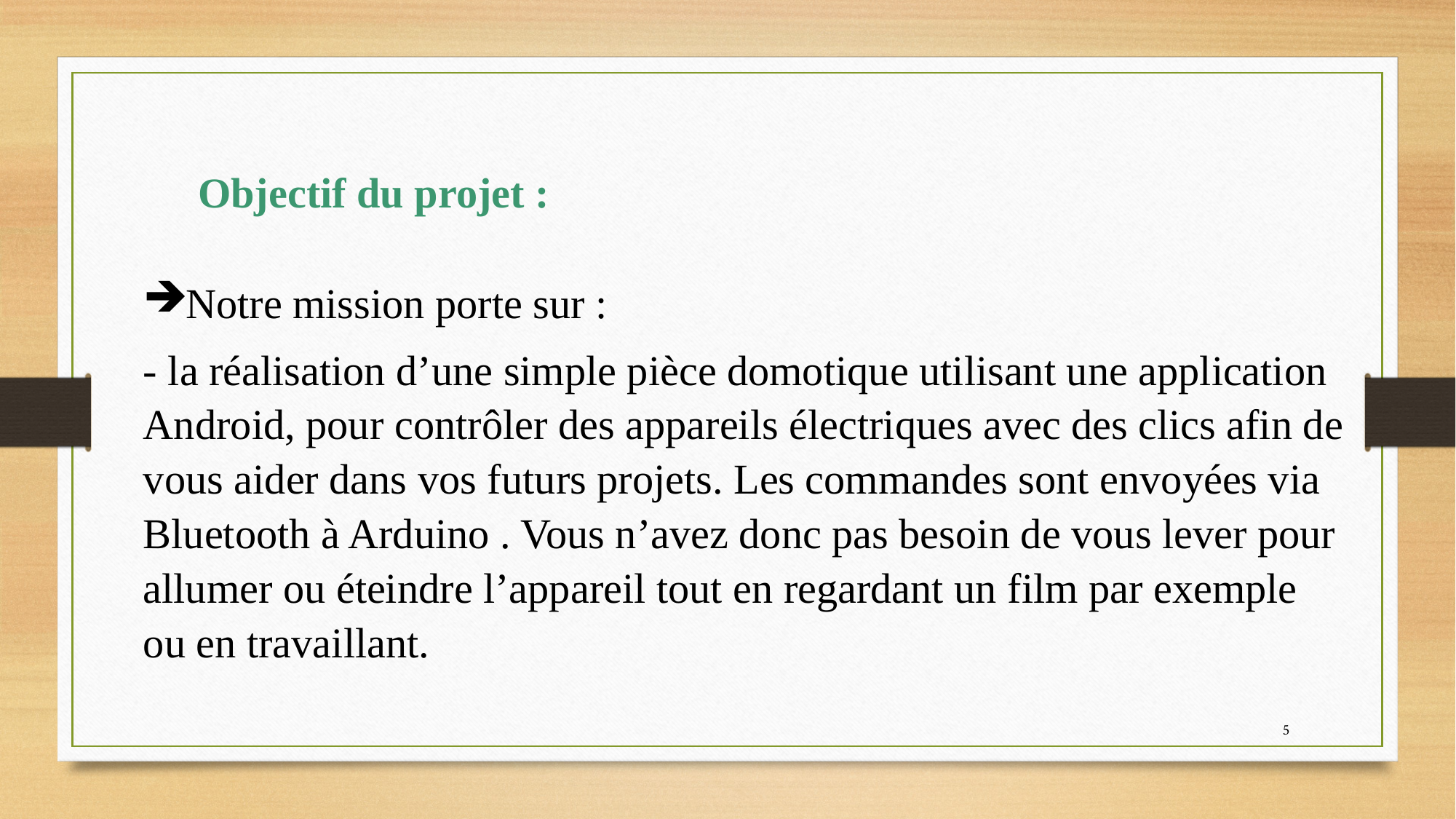

Objectif du projet :

Notre mission porte sur :
- la réalisation d’une simple pièce domotique utilisant une application Android, pour contrôler des appareils électriques avec des clics afin de vous aider dans vos futurs projets. Les commandes sont envoyées via Bluetooth à Arduino . Vous n’avez donc pas besoin de vous lever pour allumer ou éteindre l’appareil tout en regardant un film par exemple ou en travaillant.
5